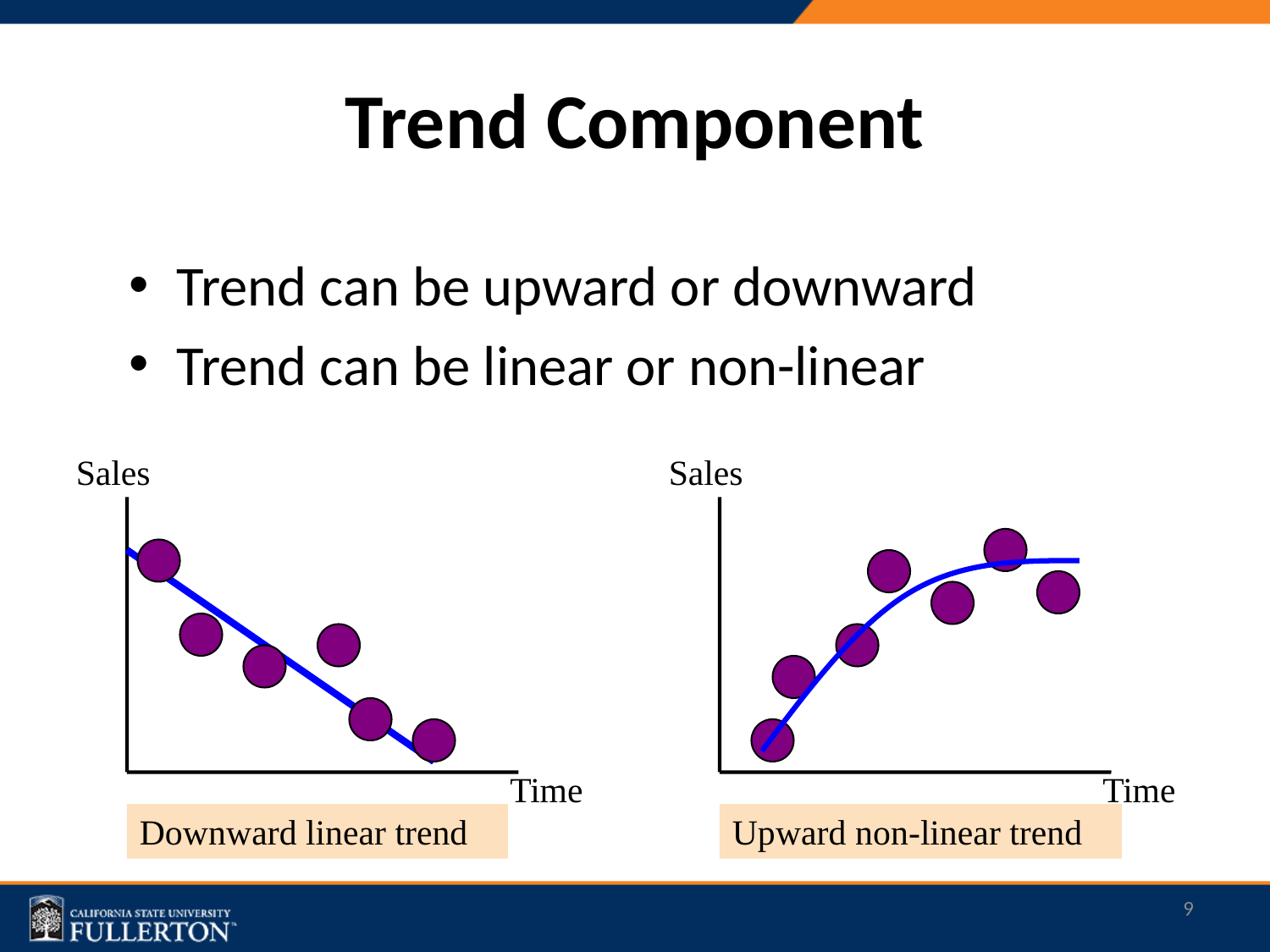

# Trend Component
Trend can be upward or downward
Trend can be linear or non-linear
Sales
Sales

Time
Time

Downward linear trend
Upward non-linear trend
9